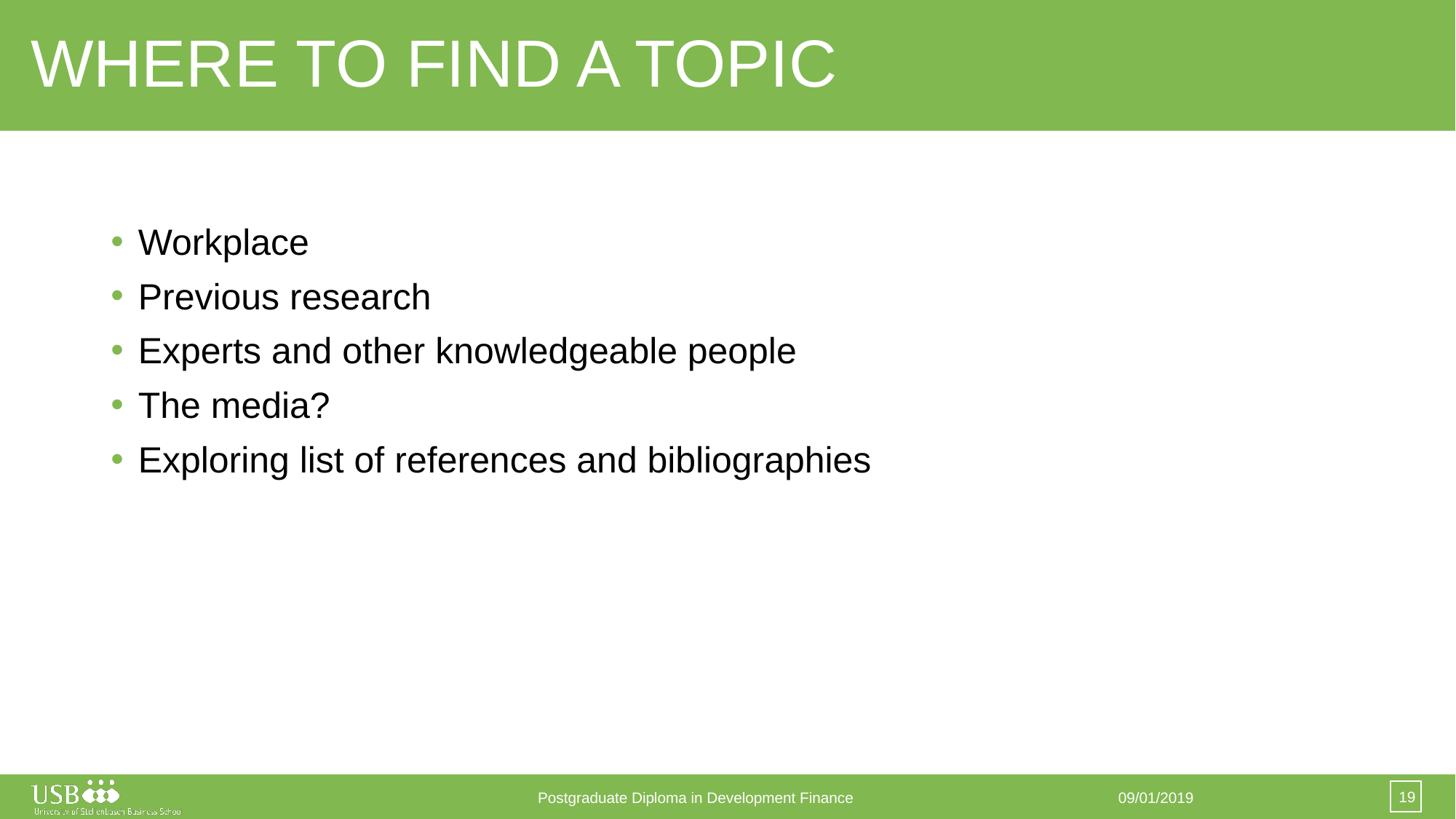

# WHERE TO FIND A TOPIC
Workplace
Previous research
Experts and other knowledgeable people
The media?
Exploring list of references and bibliographies
19